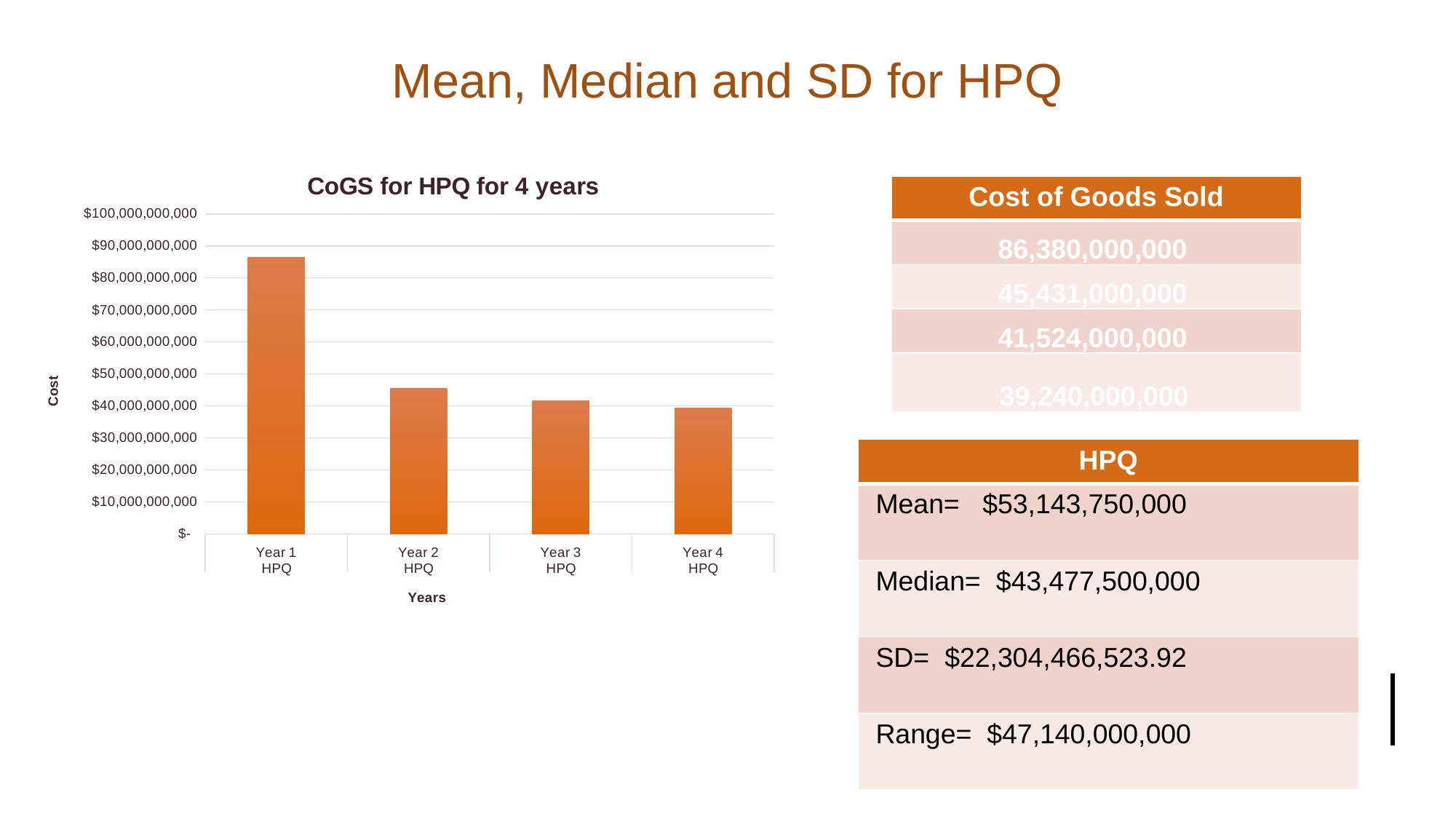

Mean, Median and SD for HPQ

### Chart: CoGS for HPQ for 4 years

| Category |  |
|---|---|
| Year 1 | 86380000000.0 |
| Year 2 | 45431000000.0 |
| Year 3 | 41524000000.0 |
| Year 4 | 39240000000.0 |
| Cost of Goods Sold |
| --- |
| 86,380,000,000 |
| 45,431,000,000 |
| 41,524,000,000 |
| 39,240,000,000 |
| HPQ |
| --- |
| Mean= $53,143,750,000 |
| Median= $43,477,500,000 |
| SD= $22,304,466,523.92 |
| Range= $47,140,000,000 |